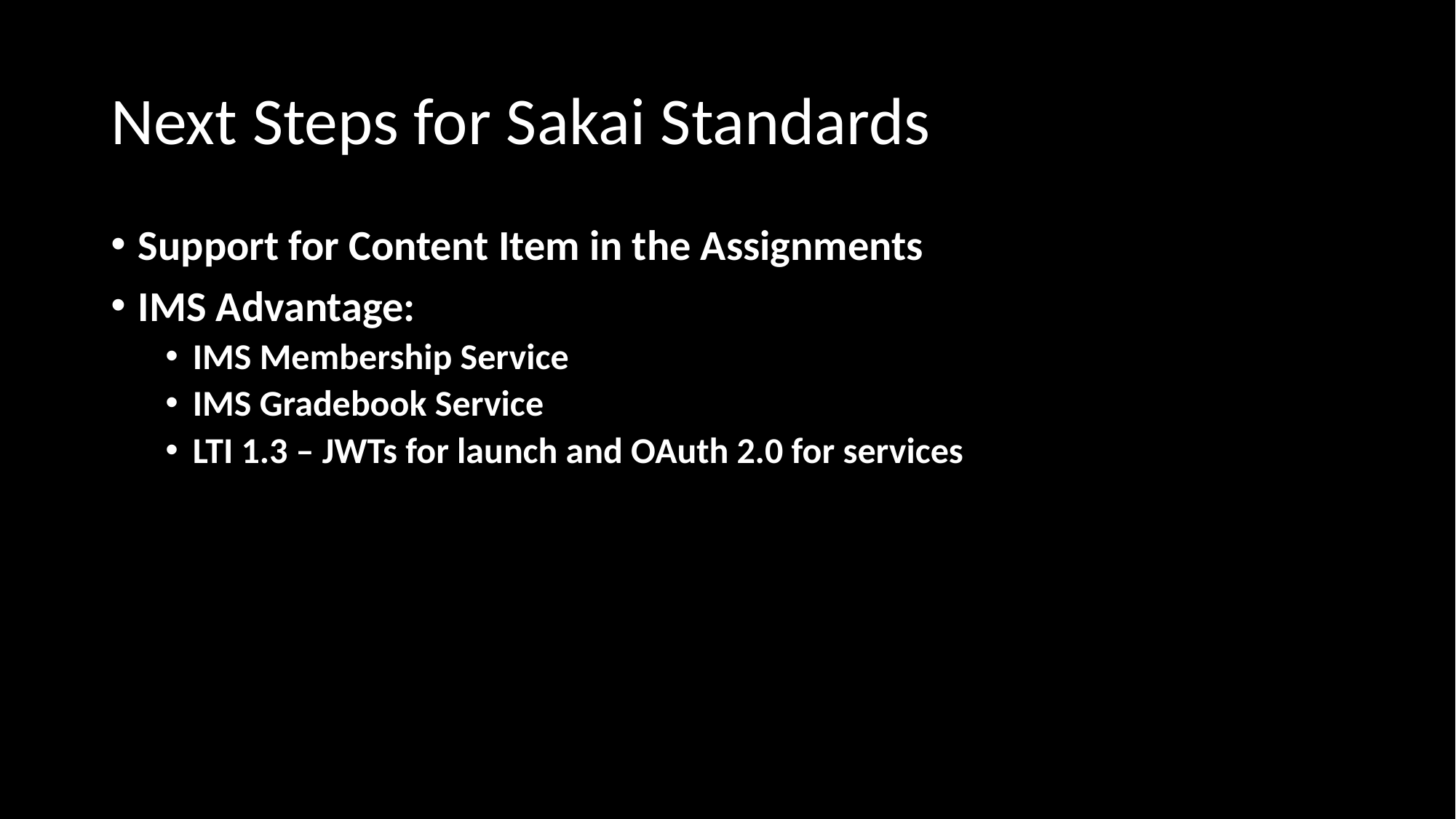

# Next Steps for Sakai Standards
Support for Content Item in the Assignments
IMS Advantage:
IMS Membership Service
IMS Gradebook Service
LTI 1.3 – JWTs for launch and OAuth 2.0 for services